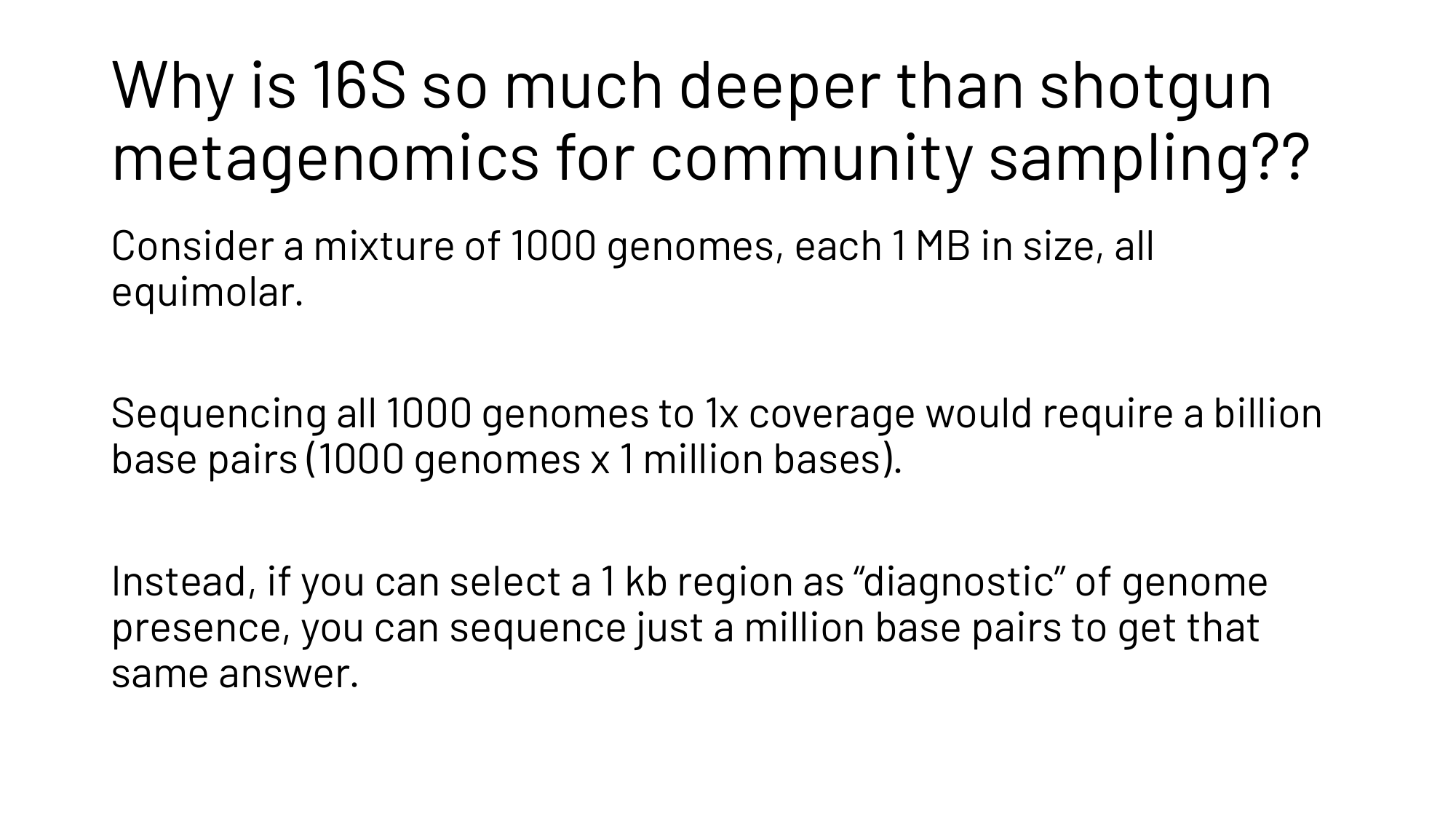

# Why is 16S so much deeper than shotgun metagenomics for community sampling??
Consider a mixture of 1000 genomes, each 1 MB in size, all equimolar.

Sequencing all 1000 genomes to 1x coverage would require a billion base pairs (1000 genomes x 1 million bases).

Instead, if you can select a 1 kb region as “diagnostic” of genome presence, you can sequence just a million base pairs to get that same answer.